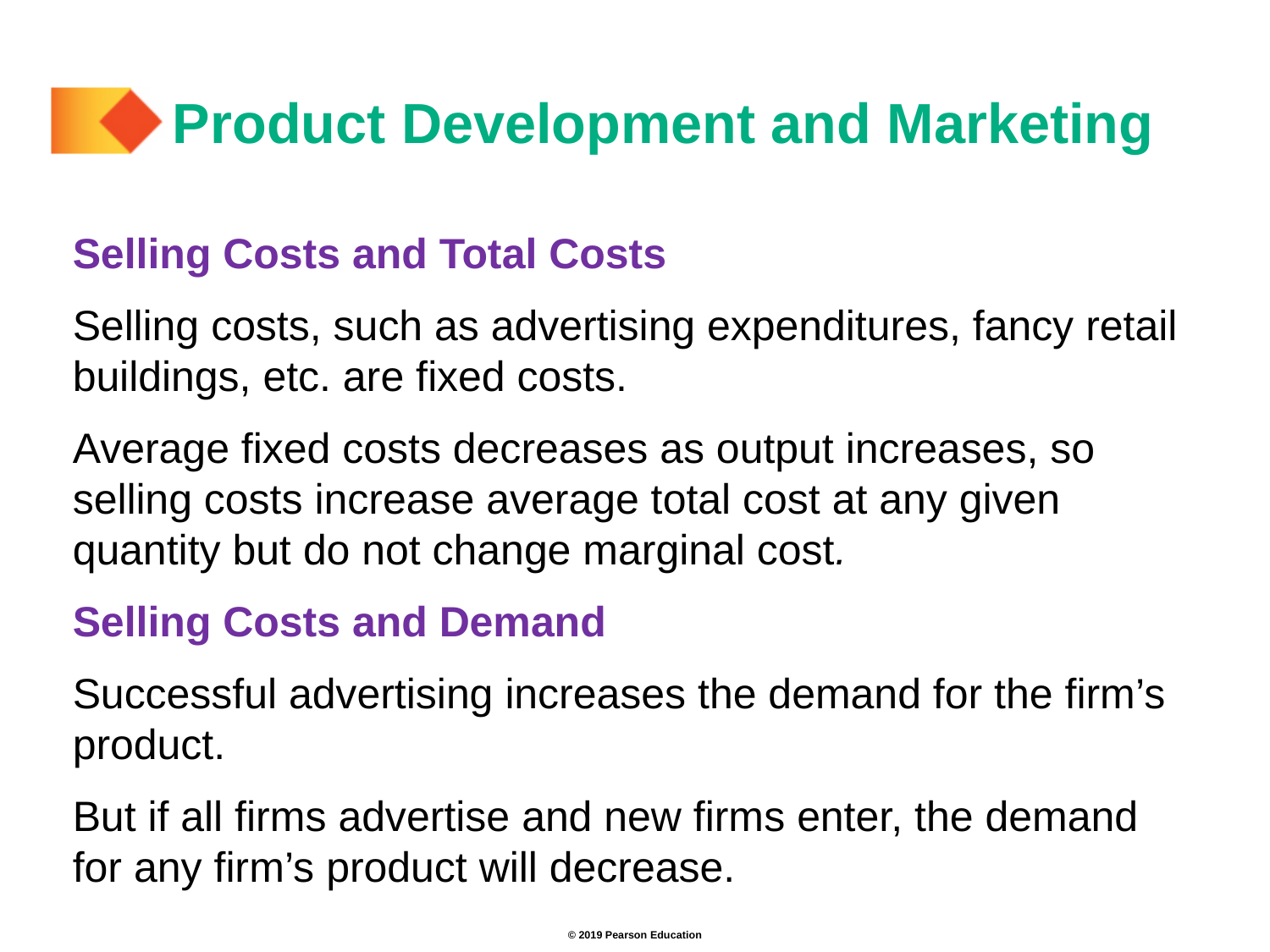

# Product Development and Marketing
Selling Costs and Total Costs
Selling costs, such as advertising expenditures, fancy retail buildings, etc. are fixed costs.
Average fixed costs decreases as output increases, so selling costs increase average total cost at any given quantity but do not change marginal cost.
Selling Costs and Demand
Successful advertising increases the demand for the firm’s product.
But if all firms advertise and new firms enter, the demand for any firm’s product will decrease.